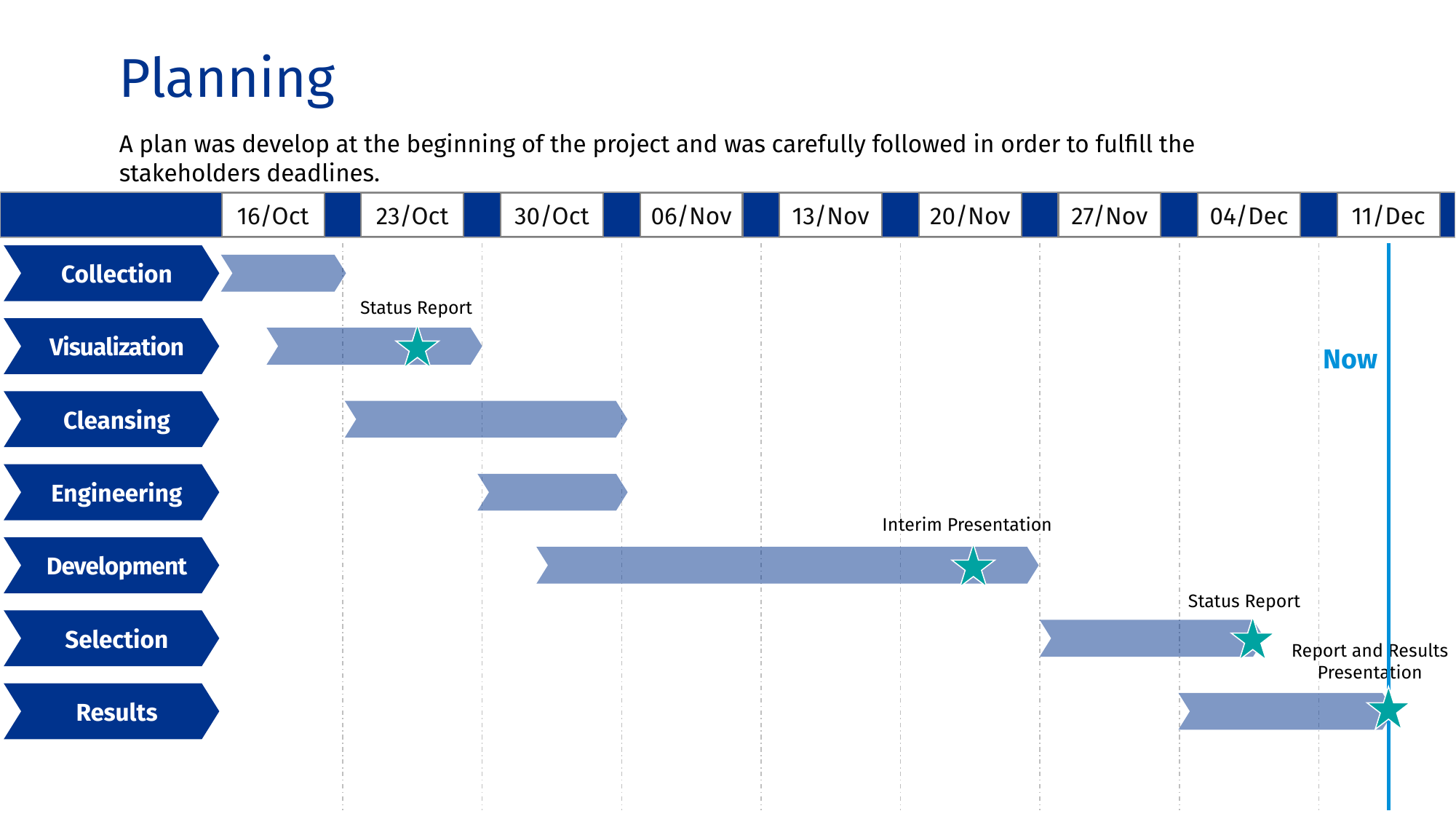

# Planning
A plan was develop at the beginning of the project and was carefully followed in order to fulfill the stakeholders deadlines.

16/Oct
23/Oct
30/Oct
06/Nov
13/Nov
20/Nov
27/Nov
04/Dec
11/Dec

Collection

Status Report
Visualization

Now
Cleansing

Engineering

Interim Presentation
Development

Status Report
Selection

Report and Results Presentation
Results